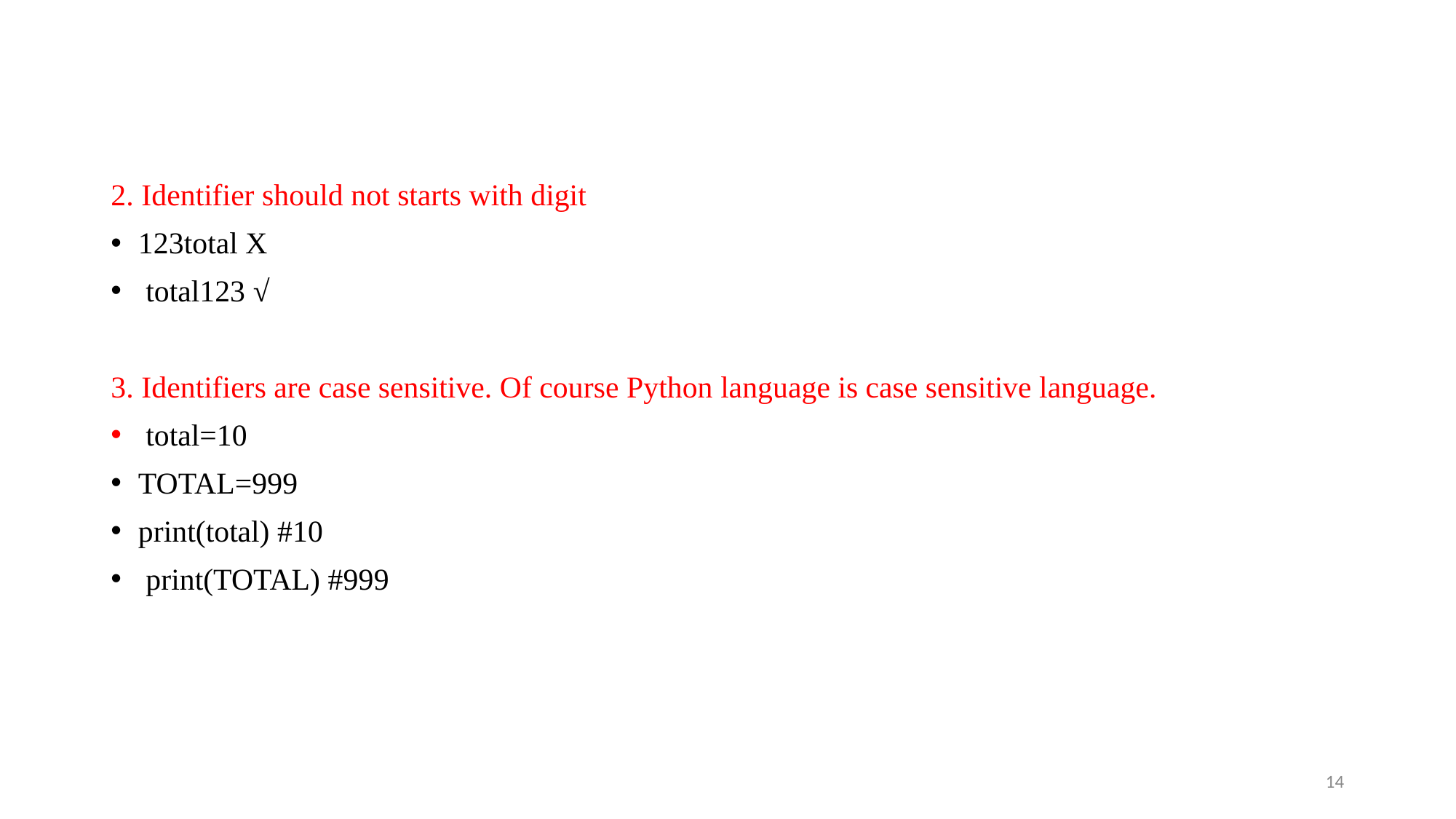

2. Identifier should not starts with digit
123total X
 total123 √

3. Identifiers are case sensitive. Of course Python language is case sensitive language.
 total=10
TOTAL=999
print(total) #10
 print(TOTAL) #999
14